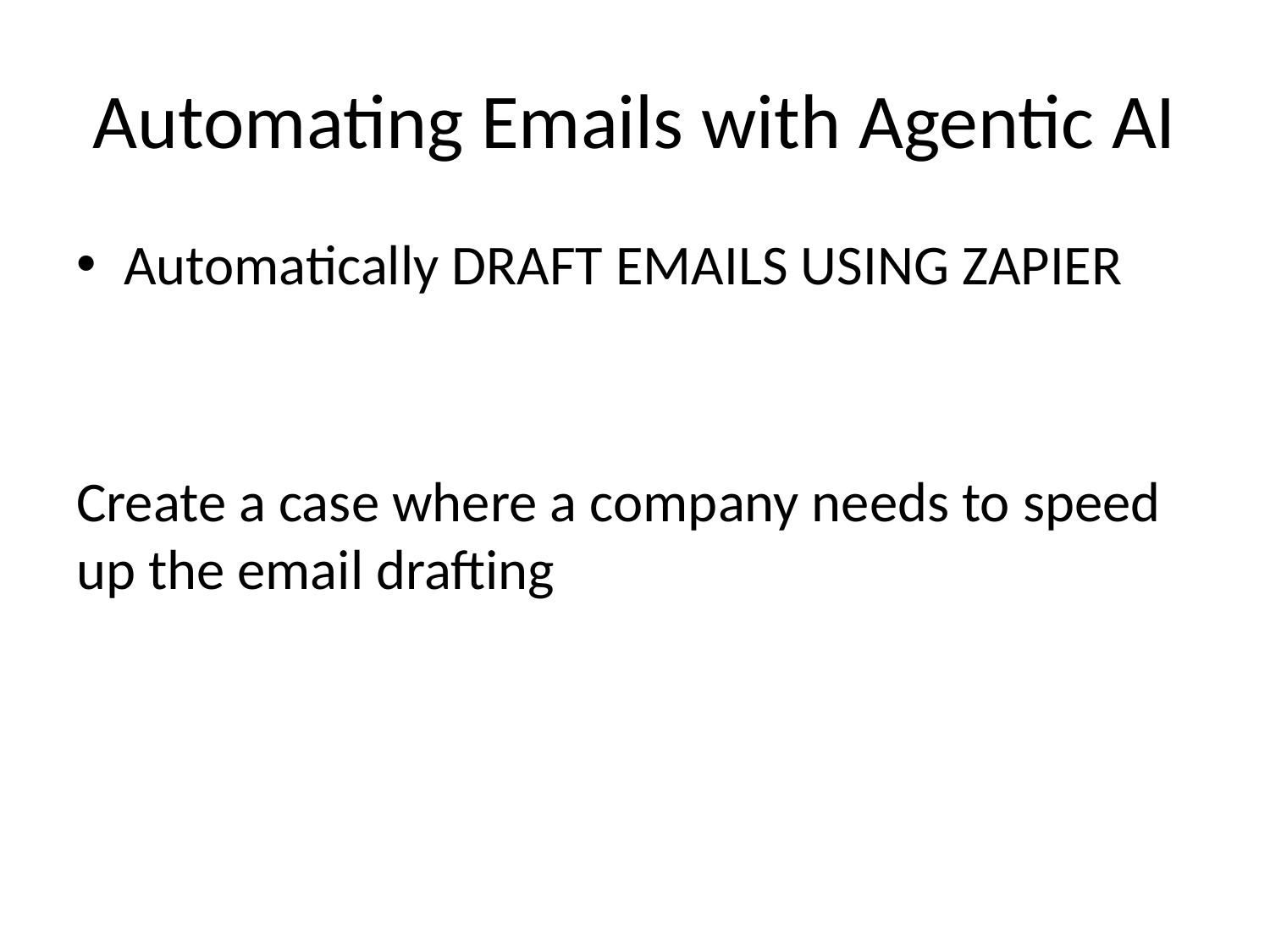

# Automating Emails with Agentic AI
Automatically DRAFT EMAILS USING ZAPIER

Create a case where a company needs to speed up the email drafting